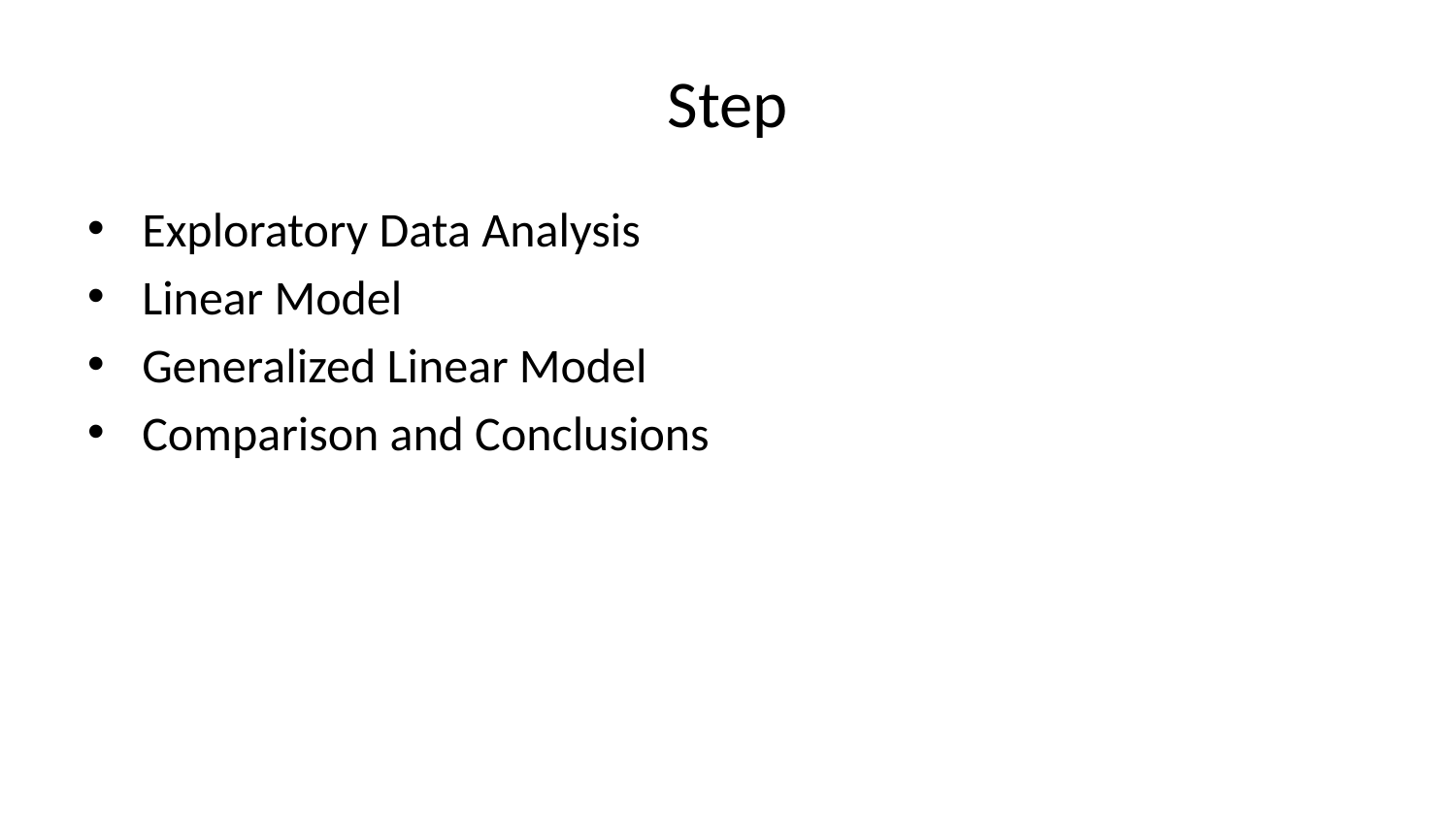

# Step
Exploratory Data Analysis
Linear Model
Generalized Linear Model
Comparison and Conclusions